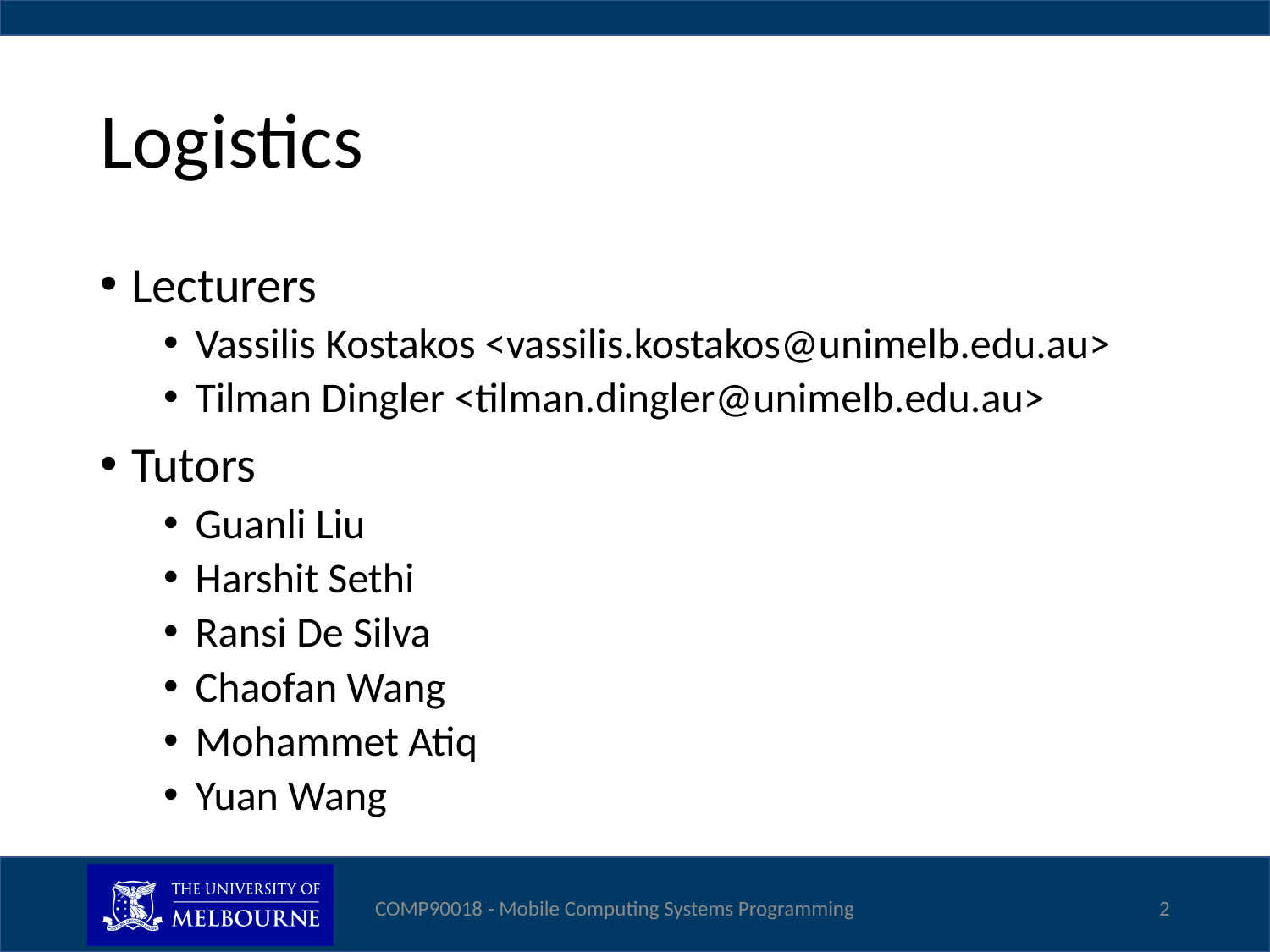

# Logistics
Lecturers
Vassilis Kostakos <vassilis.kostakos@unimelb.edu.au>
Tilman Dingler <tilman.dingler@unimelb.edu.au>
Tutors
Guanli Liu
Harshit Sethi
Ransi De Silva
Chaofan Wang
Mohammet Atiq
Yuan Wang
COMP90018 - Mobile Computing Systems Programming
2